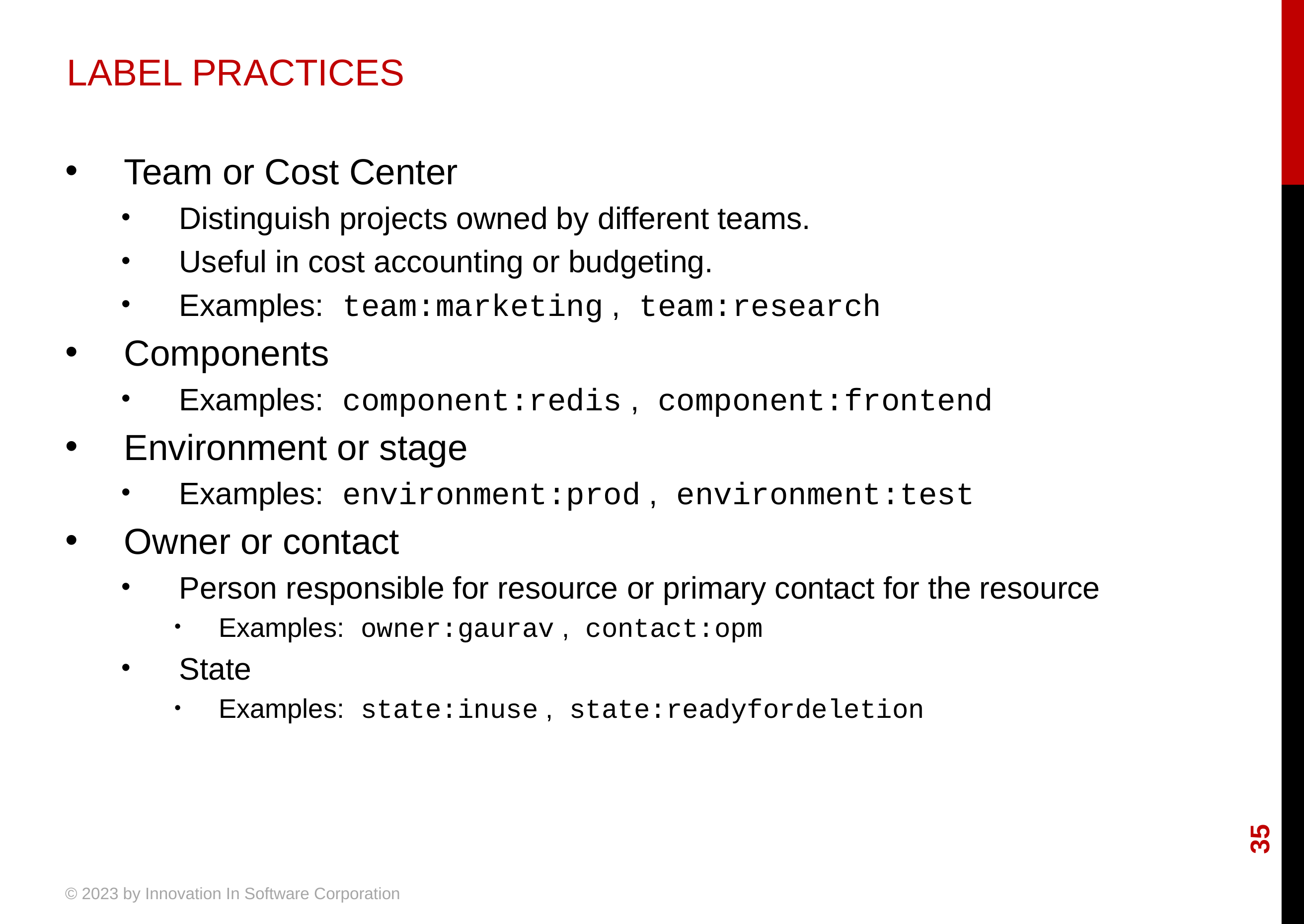

# LABEL PRACTICES
 Team or Cost Center
 Distinguish projects owned by different teams.
 Useful in cost accounting or budgeting.
 Examples: team:marketing , team:research
 Components
 Examples: component:redis , component:frontend
 Environment or stage
 Examples: environment:prod , environment:test
 Owner or contact
 Person responsible for resource or primary contact for the resource
 Examples: owner:gaurav , contact:opm
 State
 Examples: state:inuse , state:readyfordeletion
35
© 2023 by Innovation In Software Corporation